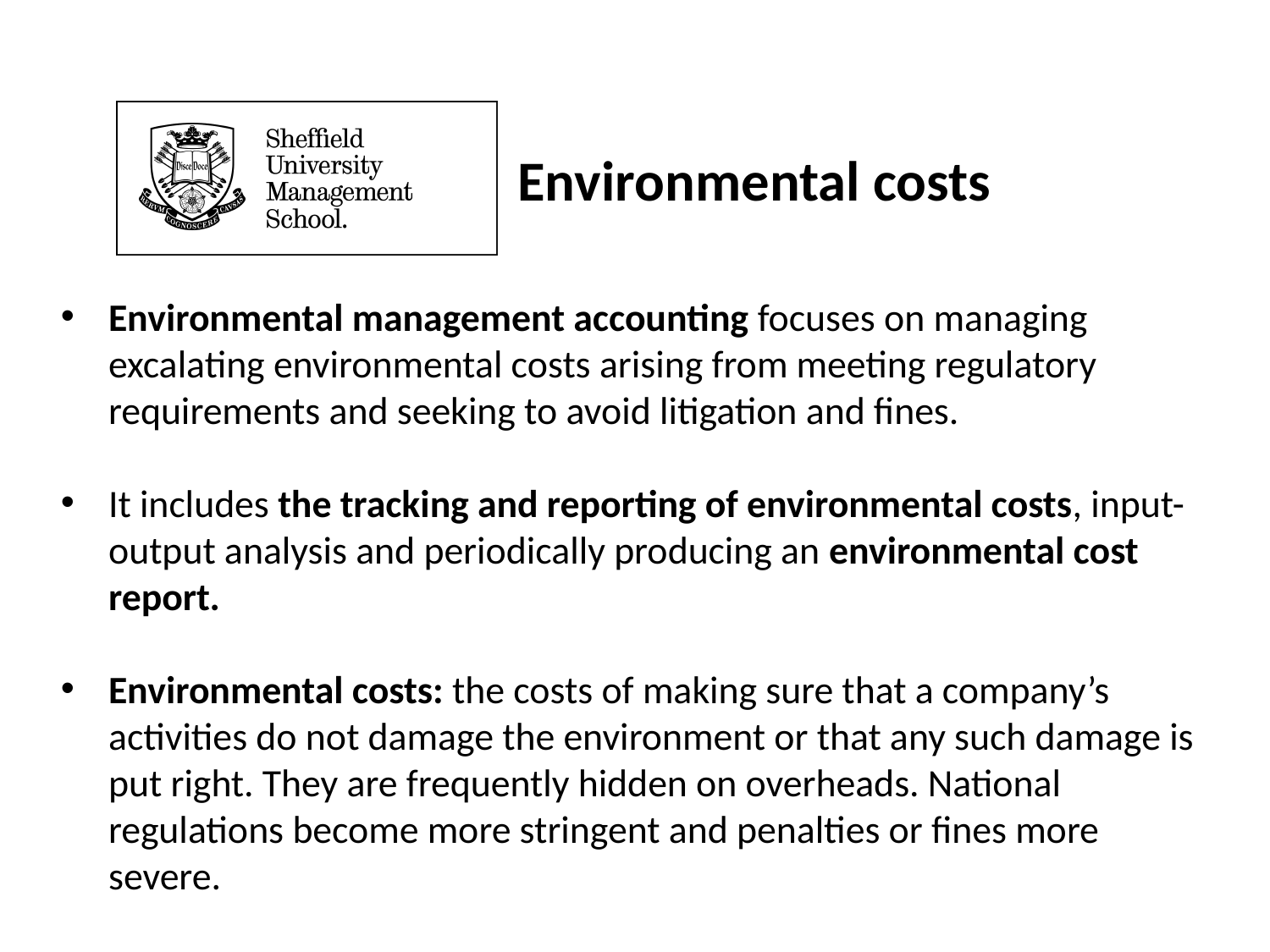

# Environmental costs
Environmental management accounting focuses on managing excalating environmental costs arising from meeting regulatory requirements and seeking to avoid litigation and fines.

It includes the tracking and reporting of environmental costs, input-output analysis and periodically producing an environmental cost report.

Environmental costs: the costs of making sure that a company’s activities do not damage the environment or that any such damage is put right. They are frequently hidden on overheads. National regulations become more stringent and penalties or fines more severe.